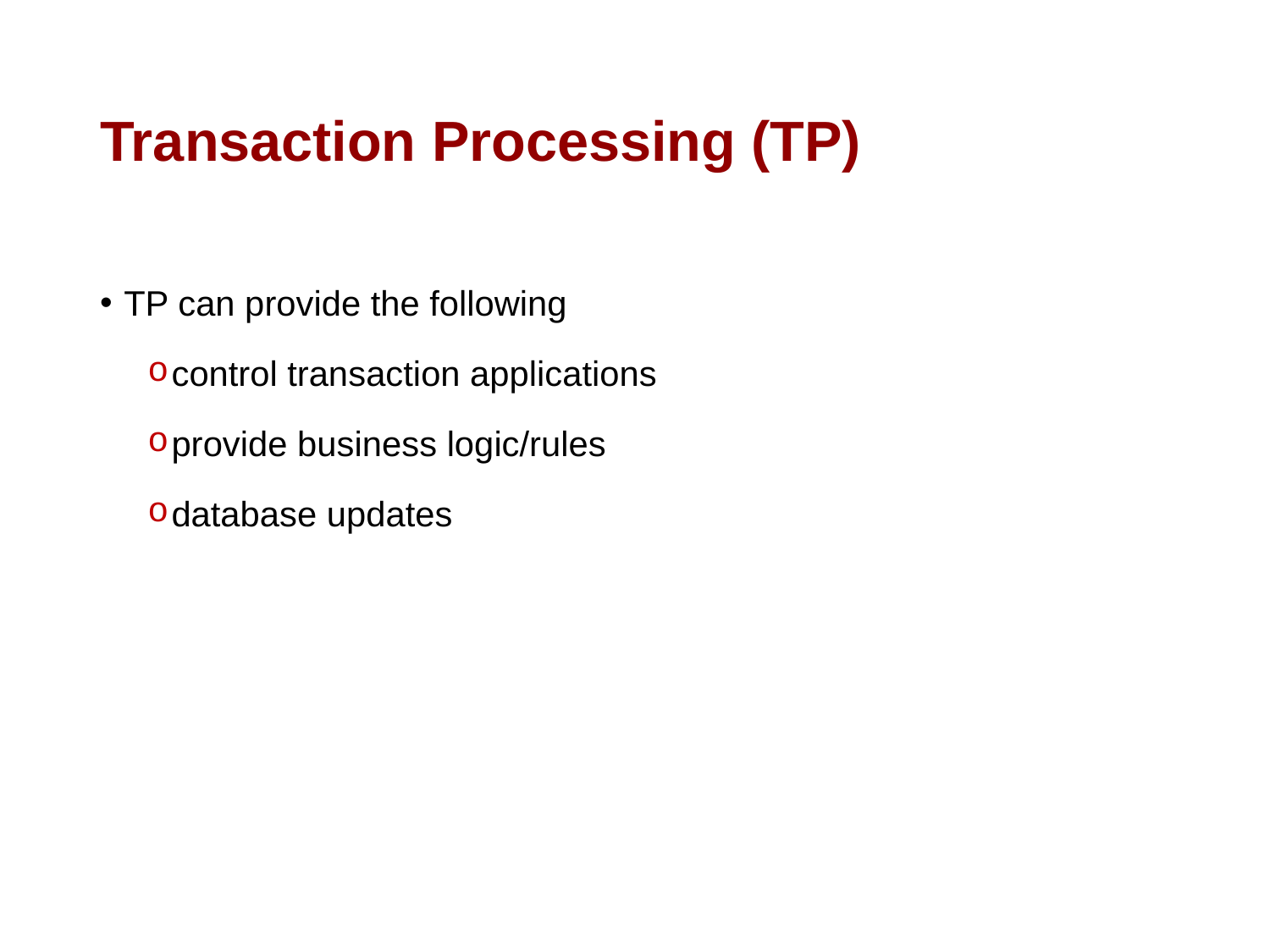

# Transaction Processing (TP)
TP can provide the following
control transaction applications
provide business logic/rules
database updates